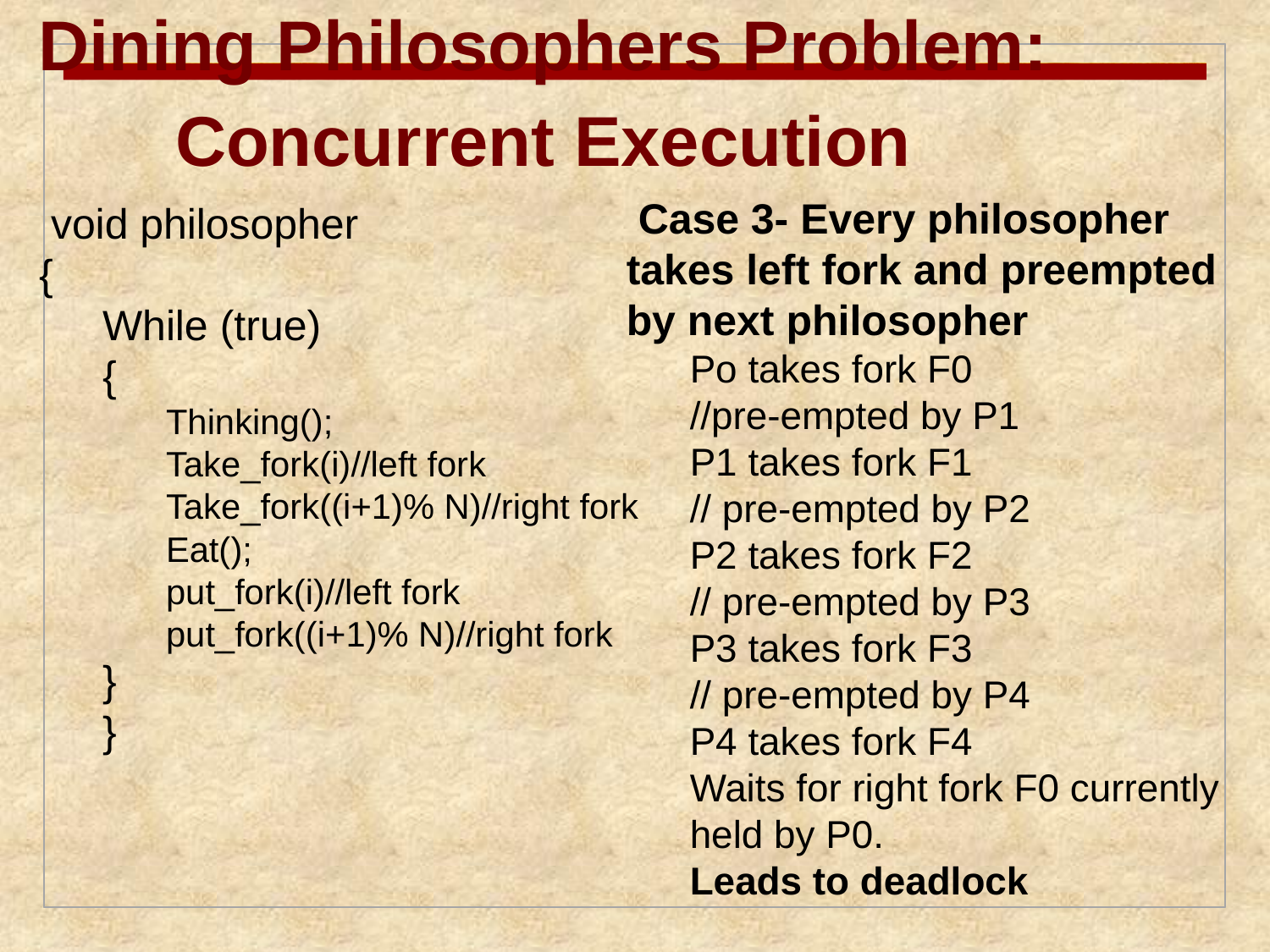

Dining Philosophers Problem: Concurrent Execution
 Case 3- Every philosopher takes left fork and preempted by next philosopher
Po takes fork F0
//pre-empted by P1
P1 takes fork F1
// pre-empted by P2
P2 takes fork F2
// pre-empted by P3
P3 takes fork F3
// pre-empted by P4
P4 takes fork F4
Waits for right fork F0 currently held by P0.
Leads to deadlock

 void philosopher
{
While (true)
{
Thinking();
Take_fork(i)//left fork
Take_fork((i+1)% N)//right fork
Eat();
put_fork(i)//left fork
put_fork((i+1)% N)//right fork
}
}